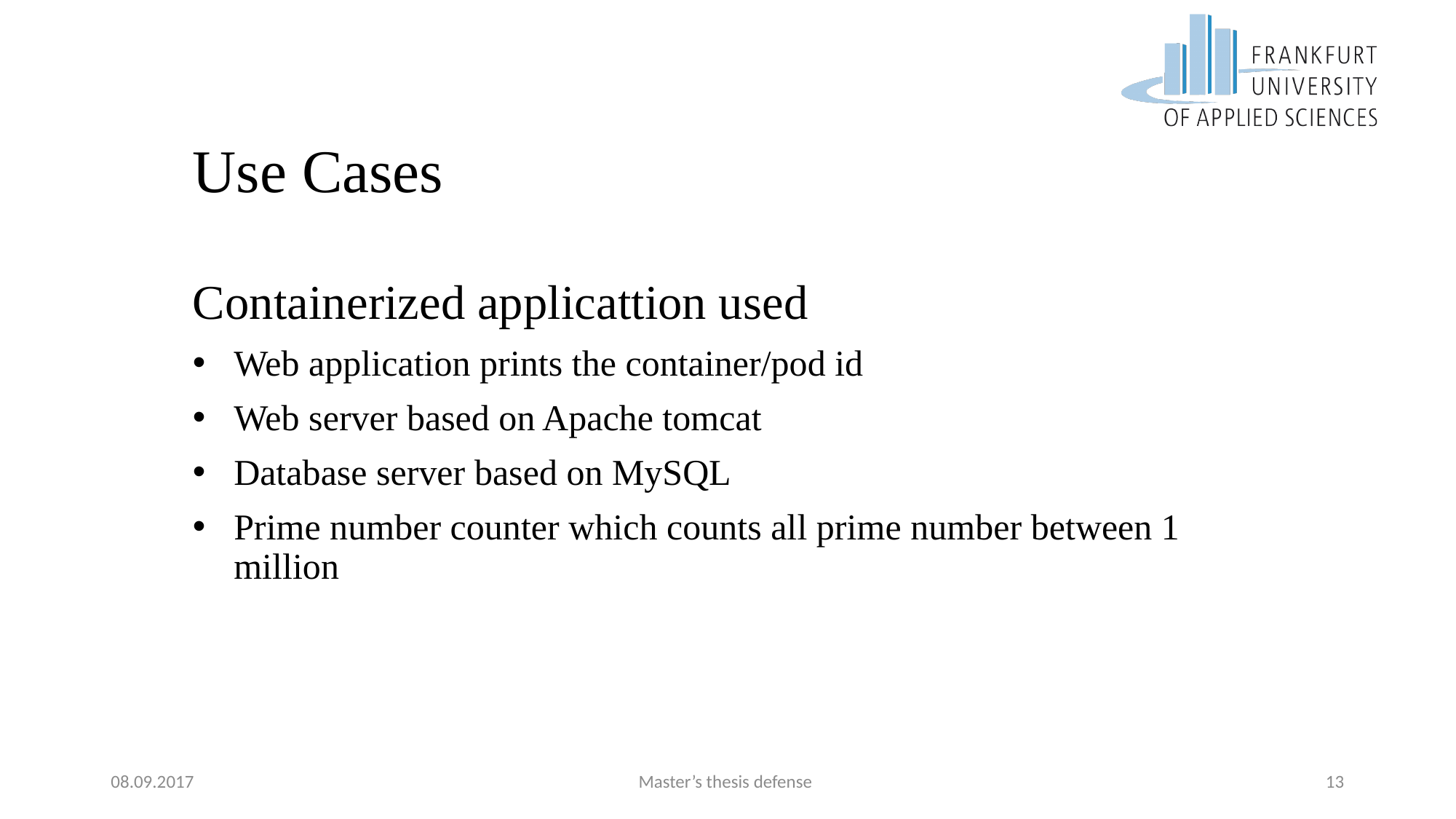

# Use Cases
Containerized applicattion used
Web application prints the container/pod id
Web server based on Apache tomcat
Database server based on MySQL
Prime number counter which counts all prime number between 1 million

08.09.2017
Master’s thesis defense
13